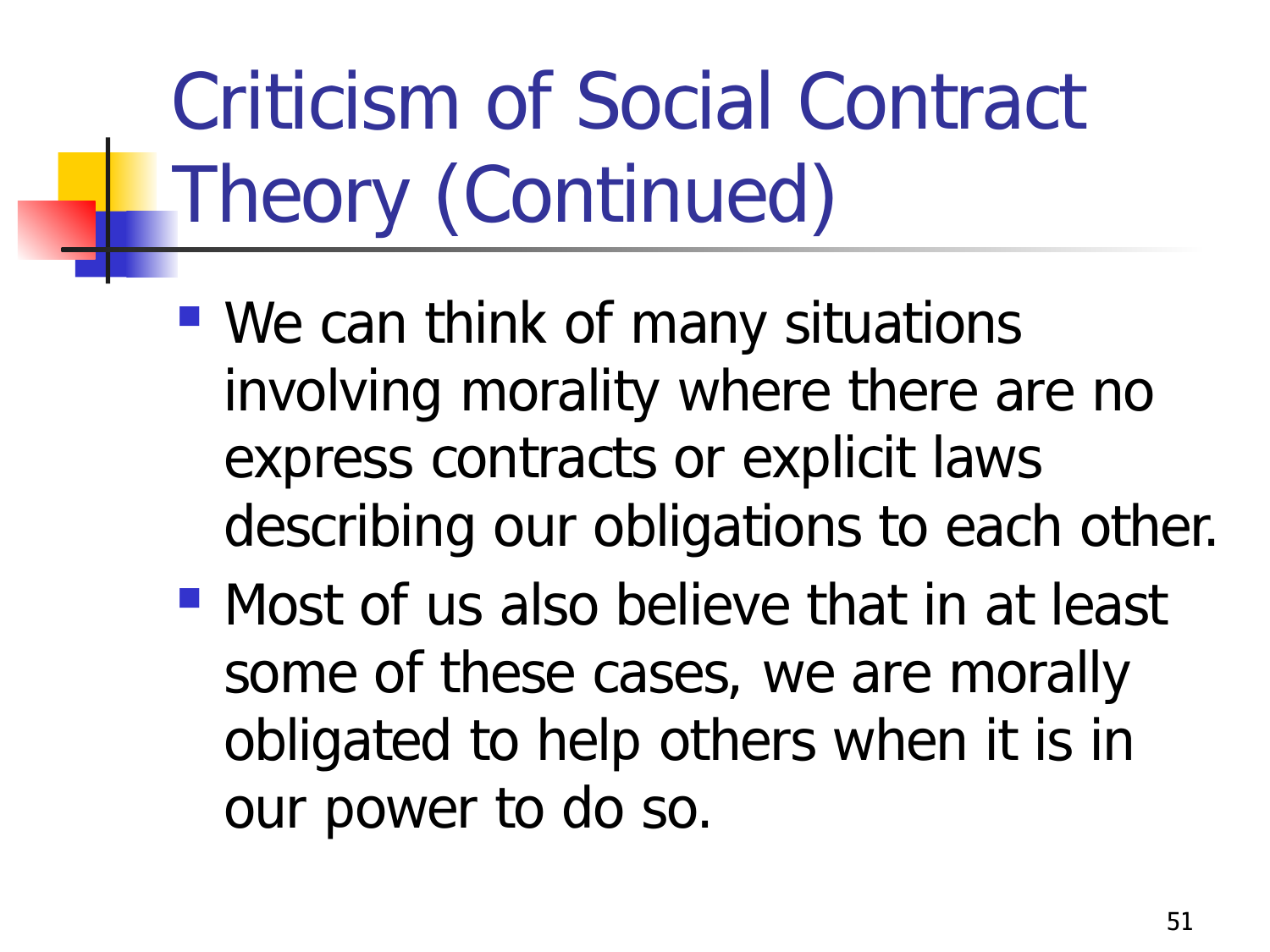

# Criticism of Social Contract Theory (Continued)
We can think of many situations involving morality where there are no express contracts or explicit laws describing our obligations to each other.
Most of us also believe that in at least some of these cases, we are morally obligated to help others when it is in our power to do so.
51